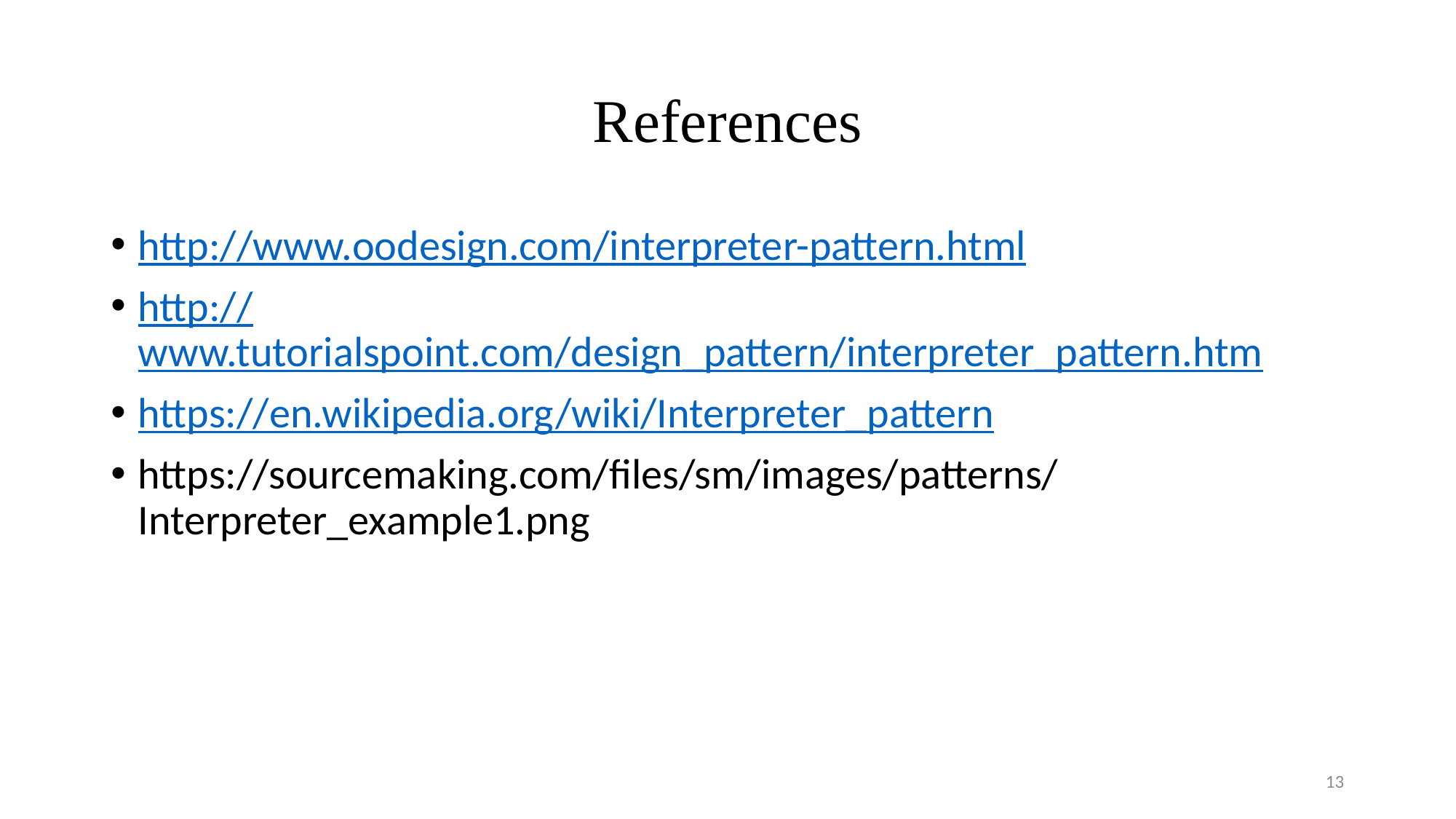

# References
http://www.oodesign.com/interpreter-pattern.html
http://www.tutorialspoint.com/design_pattern/interpreter_pattern.htm
https://en.wikipedia.org/wiki/Interpreter_pattern
https://sourcemaking.com/files/sm/images/patterns/Interpreter_example1.png
13